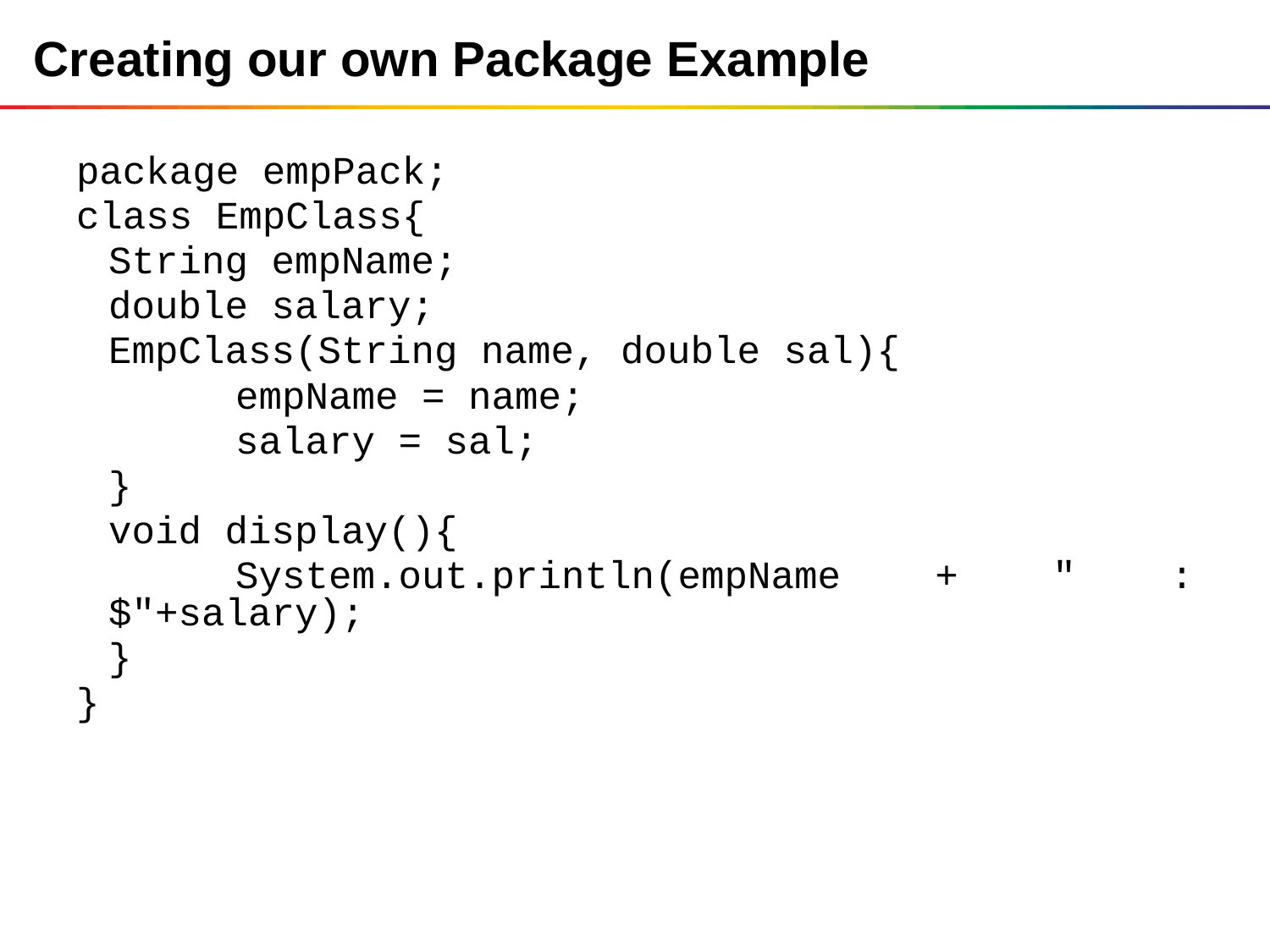

Creating our own Package Example
package empPack;
class EmpClass{
	String empName;
	double salary;
	EmpClass(String name, double sal){
		empName = name;
		salary = sal;
	}
	void display(){
		System.out.println(empName + " : $"+salary);
	}
}